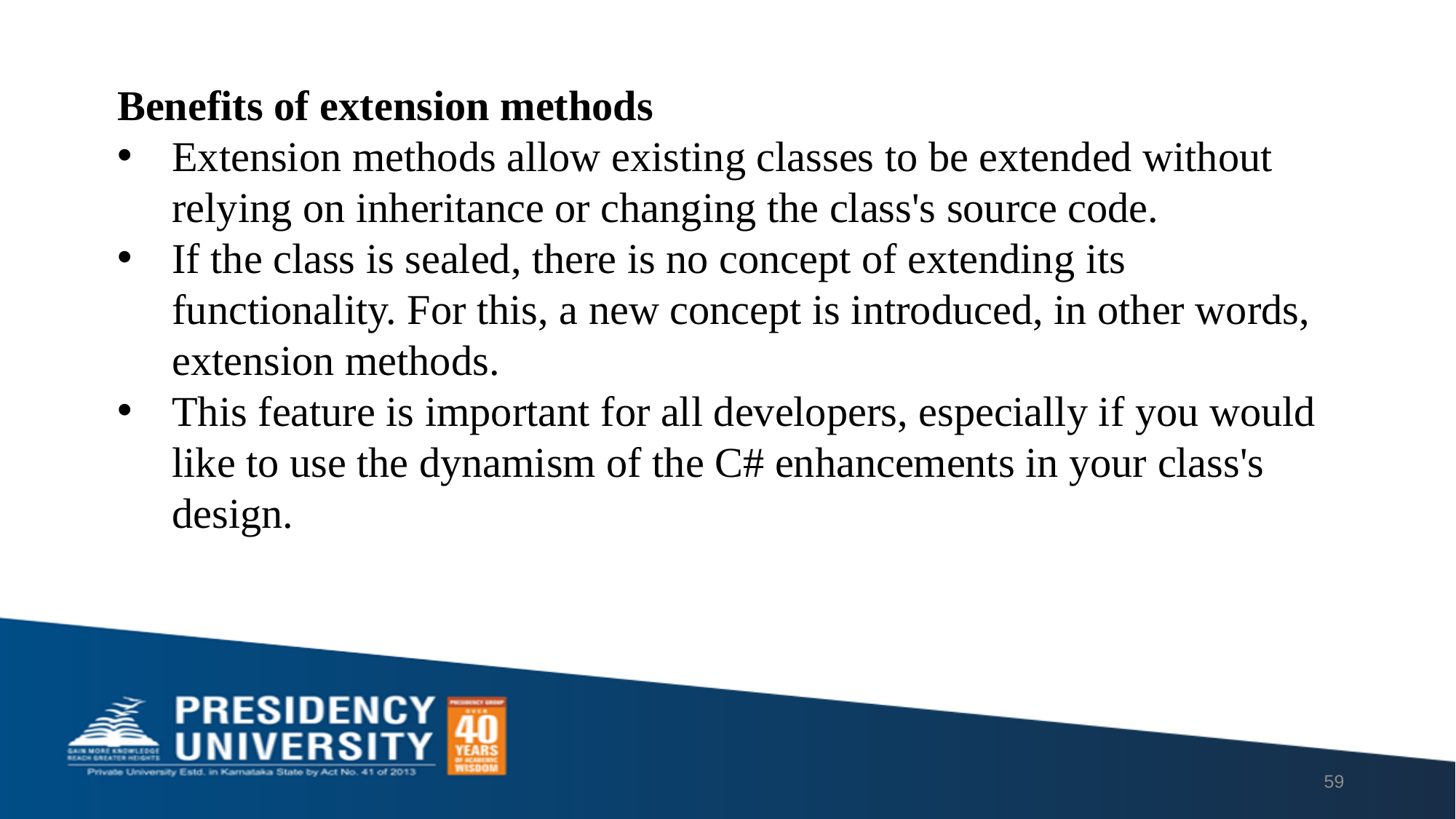

Benefits of extension methods
Extension methods allow existing classes to be extended without relying on inheritance or changing the class's source code.
If the class is sealed, there is no concept of extending its functionality. For this, a new concept is introduced, in other words, extension methods.
This feature is important for all developers, especially if you would like to use the dynamism of the C# enhancements in your class's design.
59